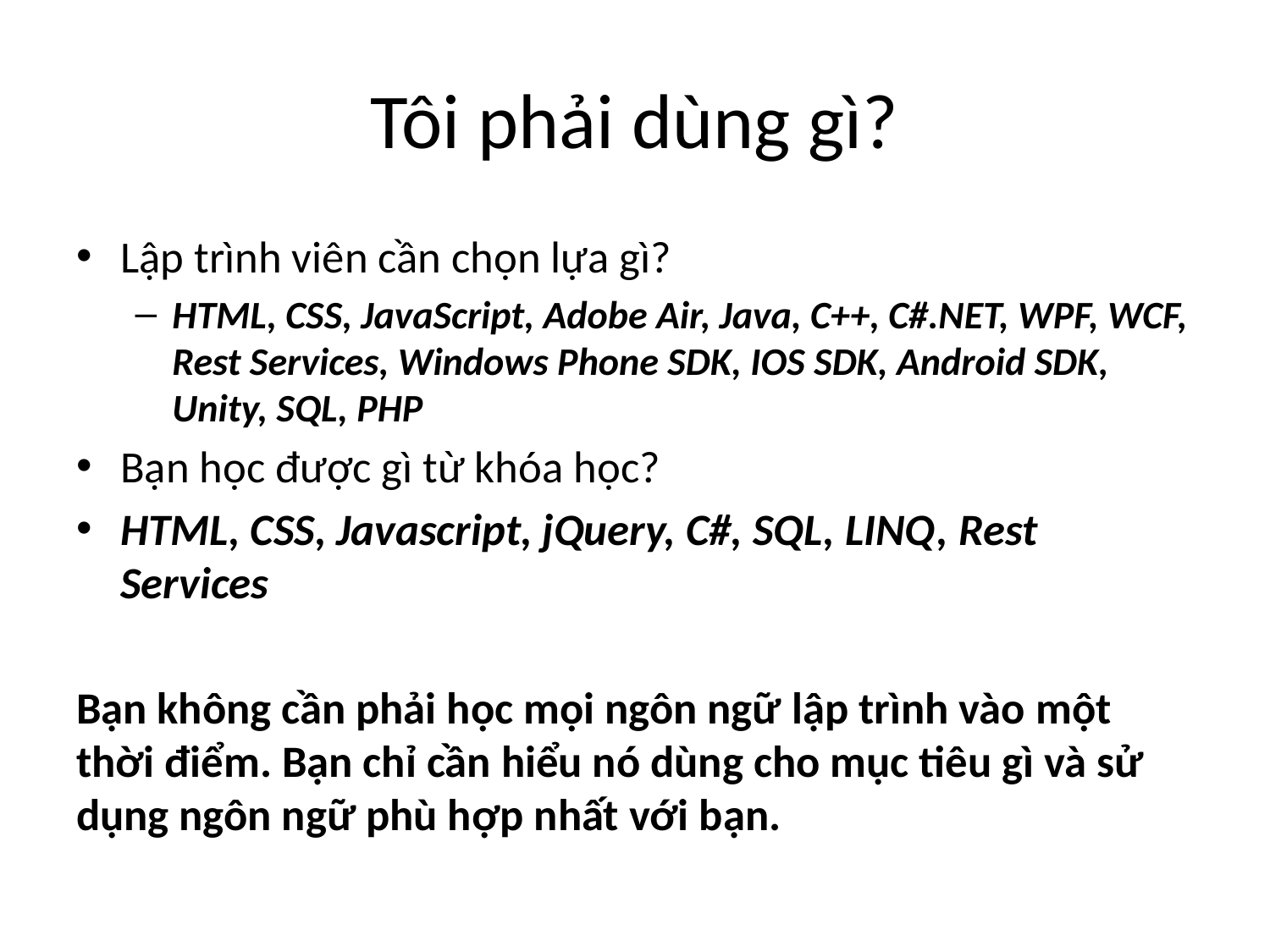

# Tôi phải dùng gì?
Lập trình viên cần chọn lựa gì?
HTML, CSS, JavaScript, Adobe Air, Java, C++, C#.NET, WPF, WCF, Rest Services, Windows Phone SDK, IOS SDK, Android SDK, Unity, SQL, PHP
Bạn học được gì từ khóa học?
HTML, CSS, Javascript, jQuery, C#, SQL, LINQ, Rest Services

Bạn không cần phải học mọi ngôn ngữ lập trình vào một thời điểm. Bạn chỉ cần hiểu nó dùng cho mục tiêu gì và sử dụng ngôn ngữ phù hợp nhất với bạn.